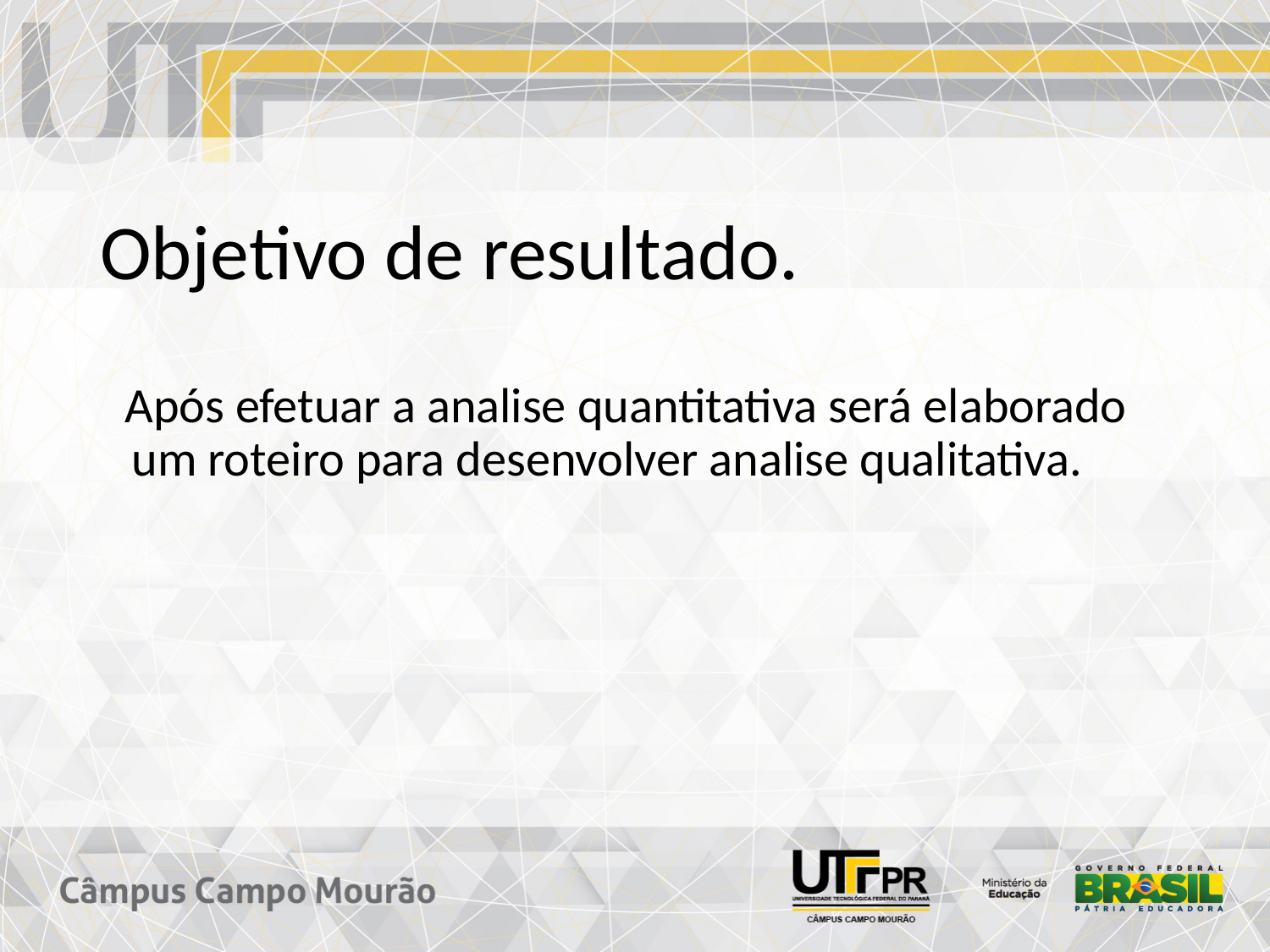

# Objetivo de resultado.
Após efetuar a analise quantitativa será elaborado um roteiro para desenvolver analise qualitativa.